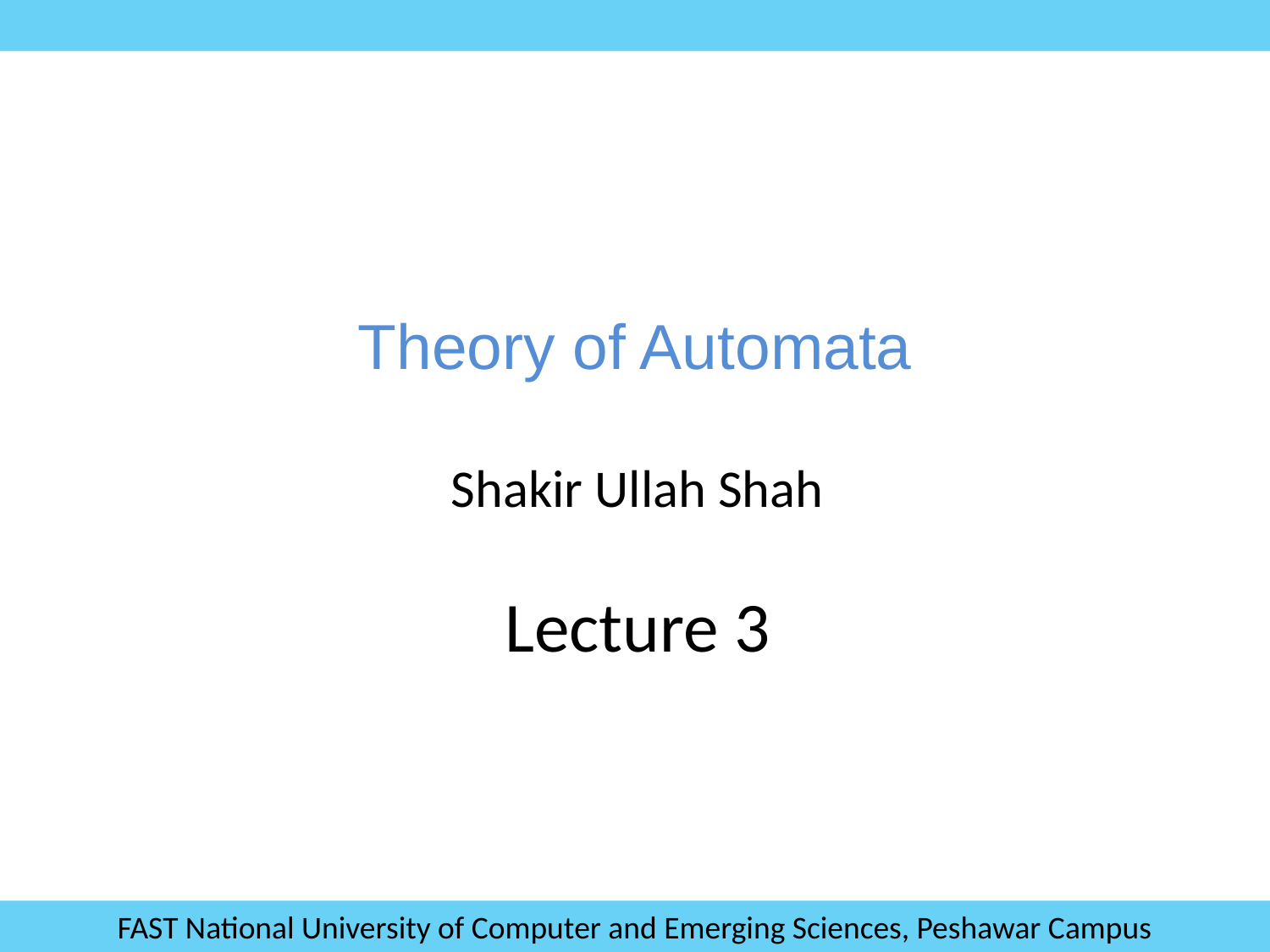

Theory of Automata
Shakir Ullah Shah

Lecture 3
FAST National University of Computer and Emerging Sciences, Peshawar Campus